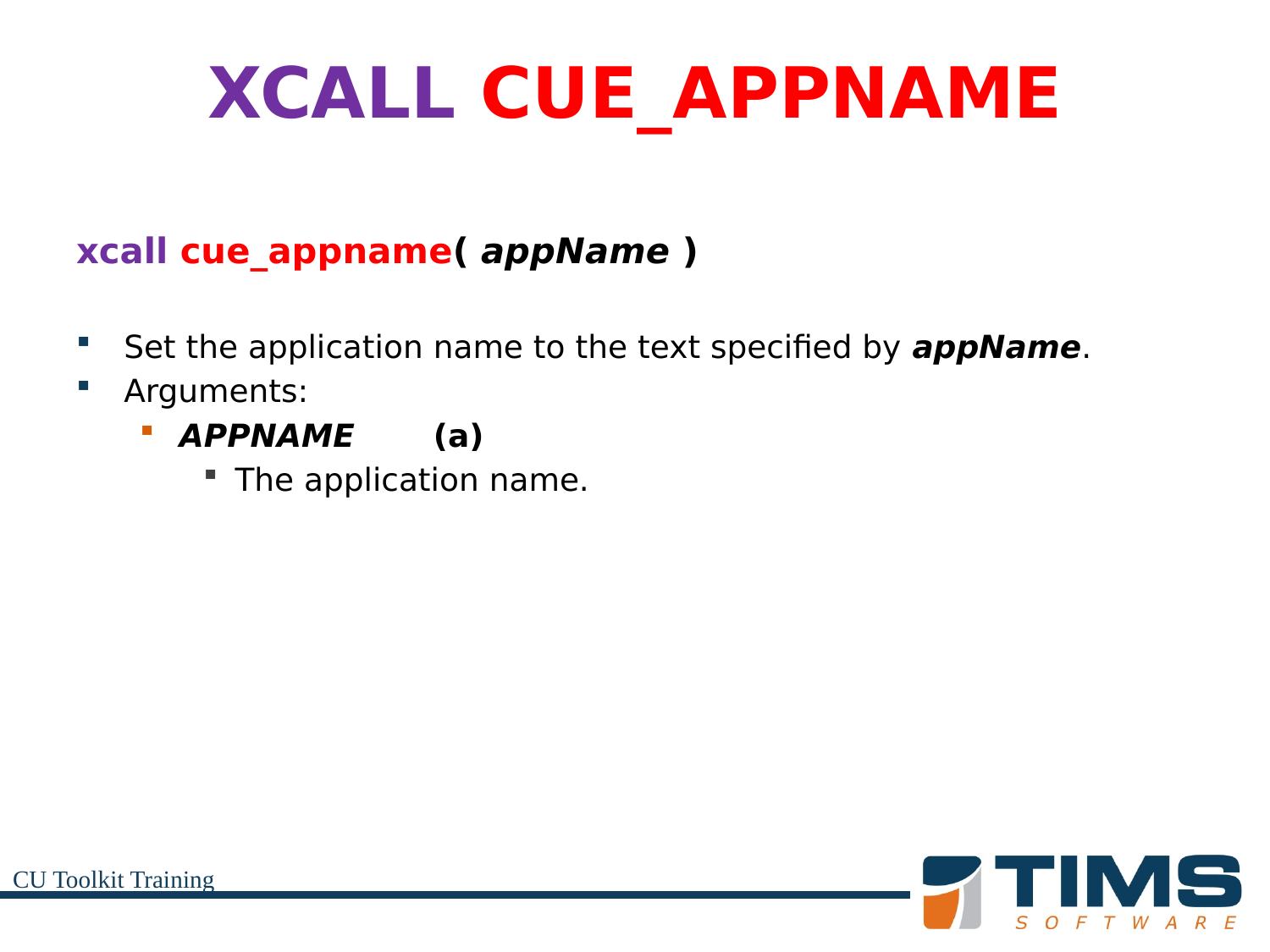

# XCALL CUE_APPNAME
xcall cue_appname( appName )

Set the application name to the text specified by appName.
Arguments:
APPNAME	(a)
The application name.

CU Toolkit Training